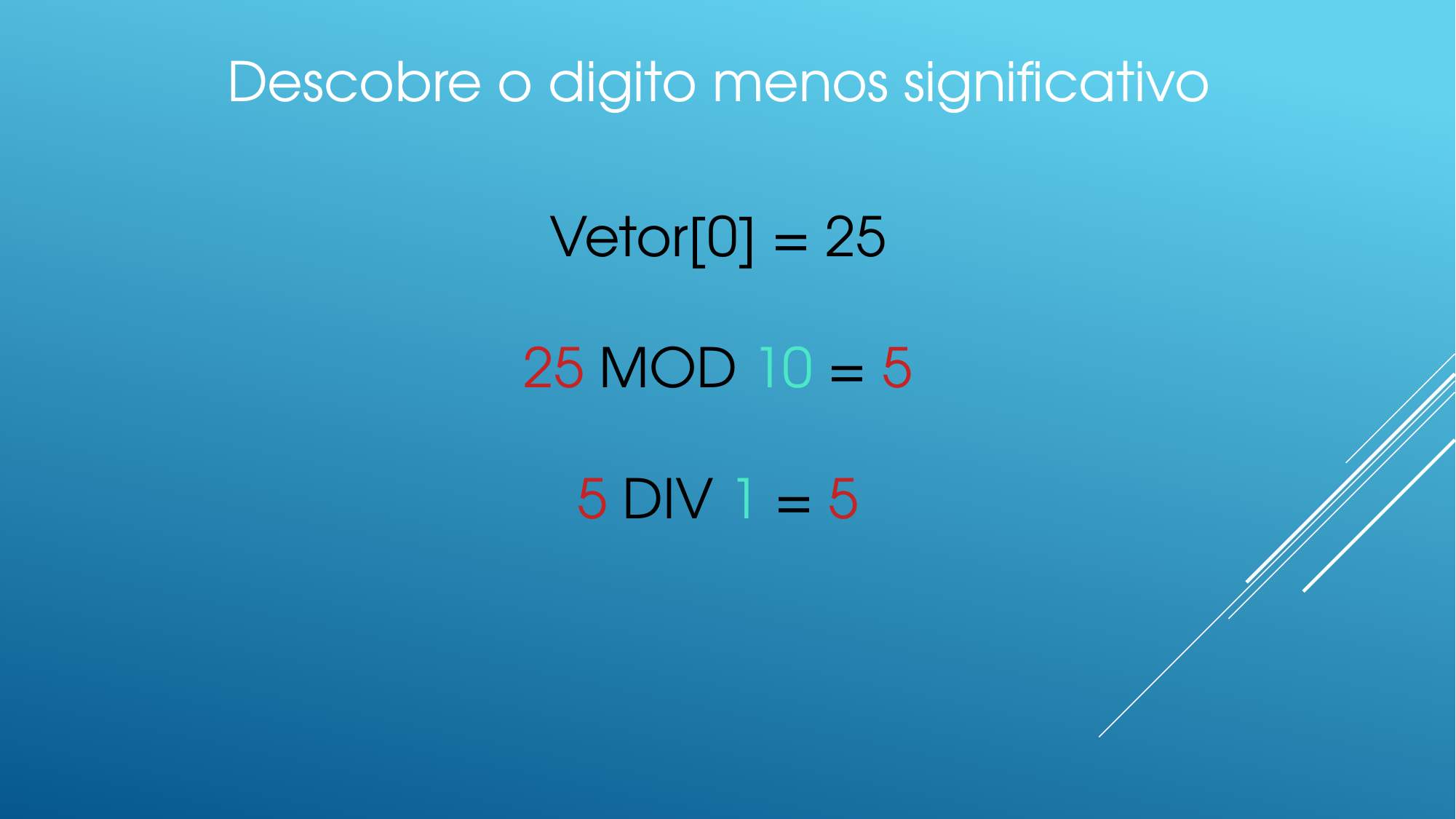

Descobre o digito menos significativo
Vetor[0] = 25

25 MOD 10 = 5

5 DIV 1 = 5